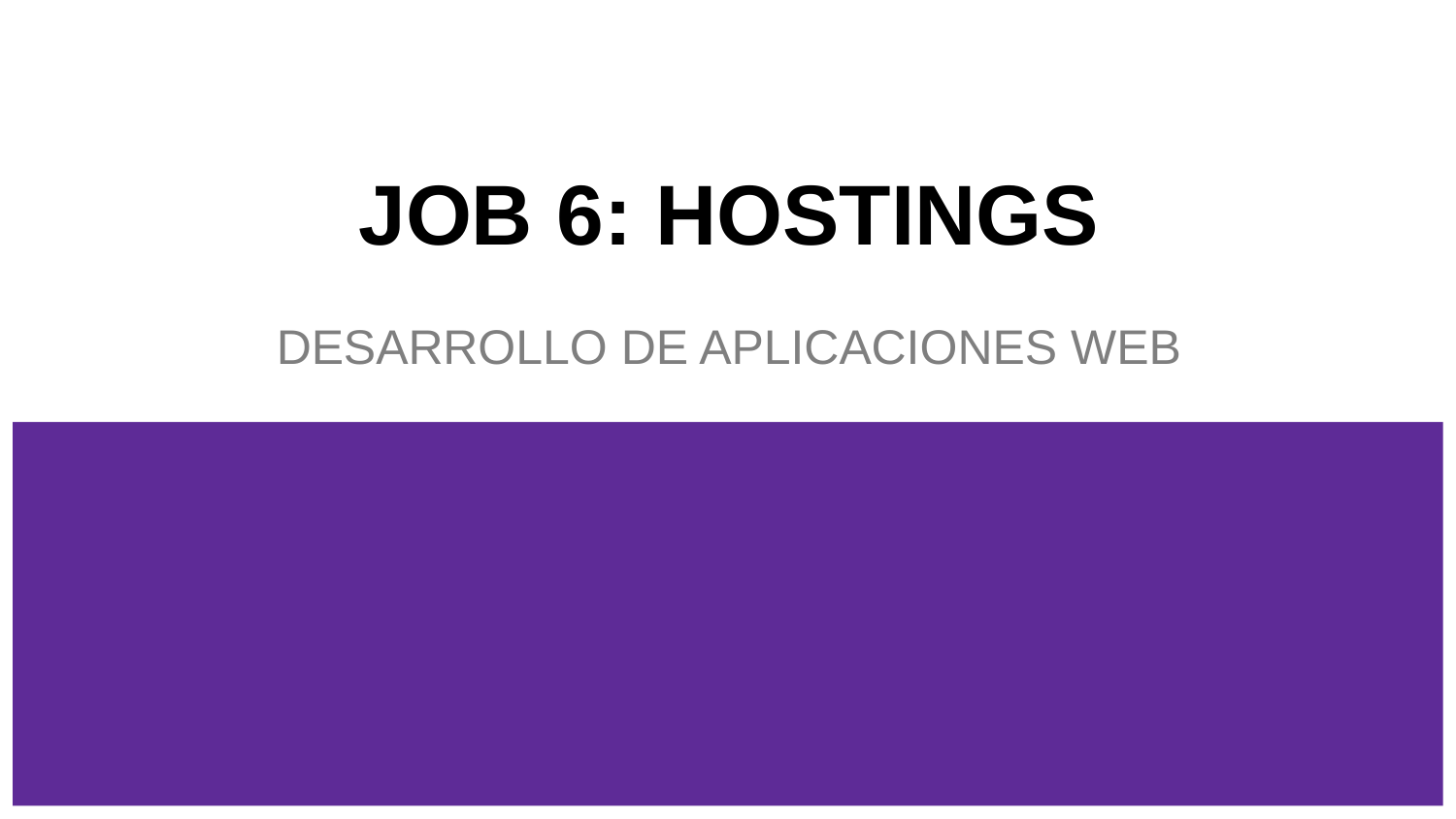

# JOB 6: HOSTINGS
DESARROLLO DE APLICACIONES WEB